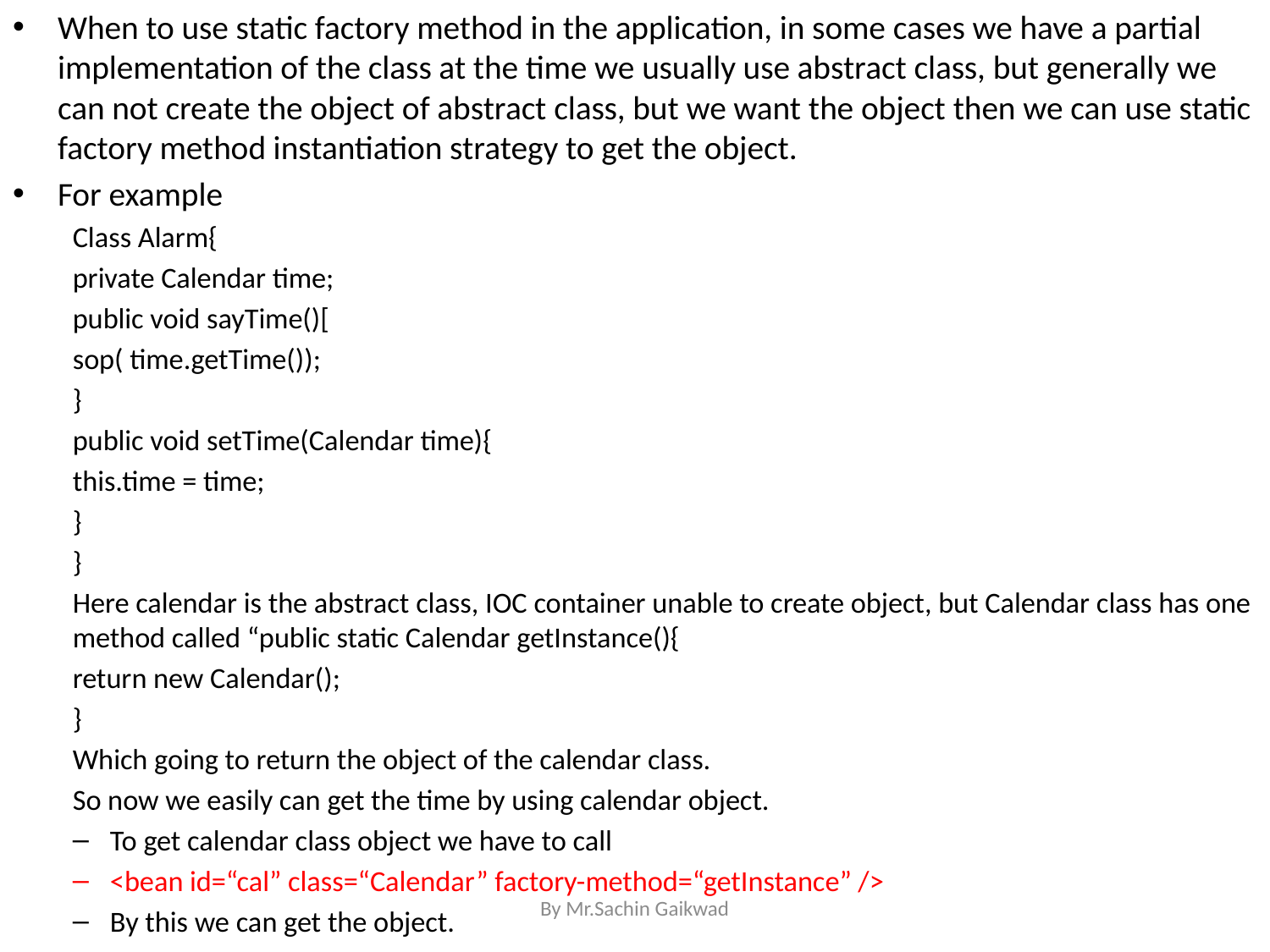

When to use static factory method in the application, in some cases we have a partial implementation of the class at the time we usually use abstract class, but generally we can not create the object of abstract class, but we want the object then we can use static factory method instantiation strategy to get the object.
For example
Class Alarm{
	private Calendar time;
	public void sayTime()[
		sop( time.getTime());
	}
	public void setTime(Calendar time){
		this.time = time;
	}
}
Here calendar is the abstract class, IOC container unable to create object, but Calendar class has one method called “public static Calendar getInstance(){
	return new Calendar();
}
Which going to return the object of the calendar class.
So now we easily can get the time by using calendar object.
To get calendar class object we have to call
<bean id=“cal” class=“Calendar” factory-method=“getInstance” />
By this we can get the object.
By Mr.Sachin Gaikwad